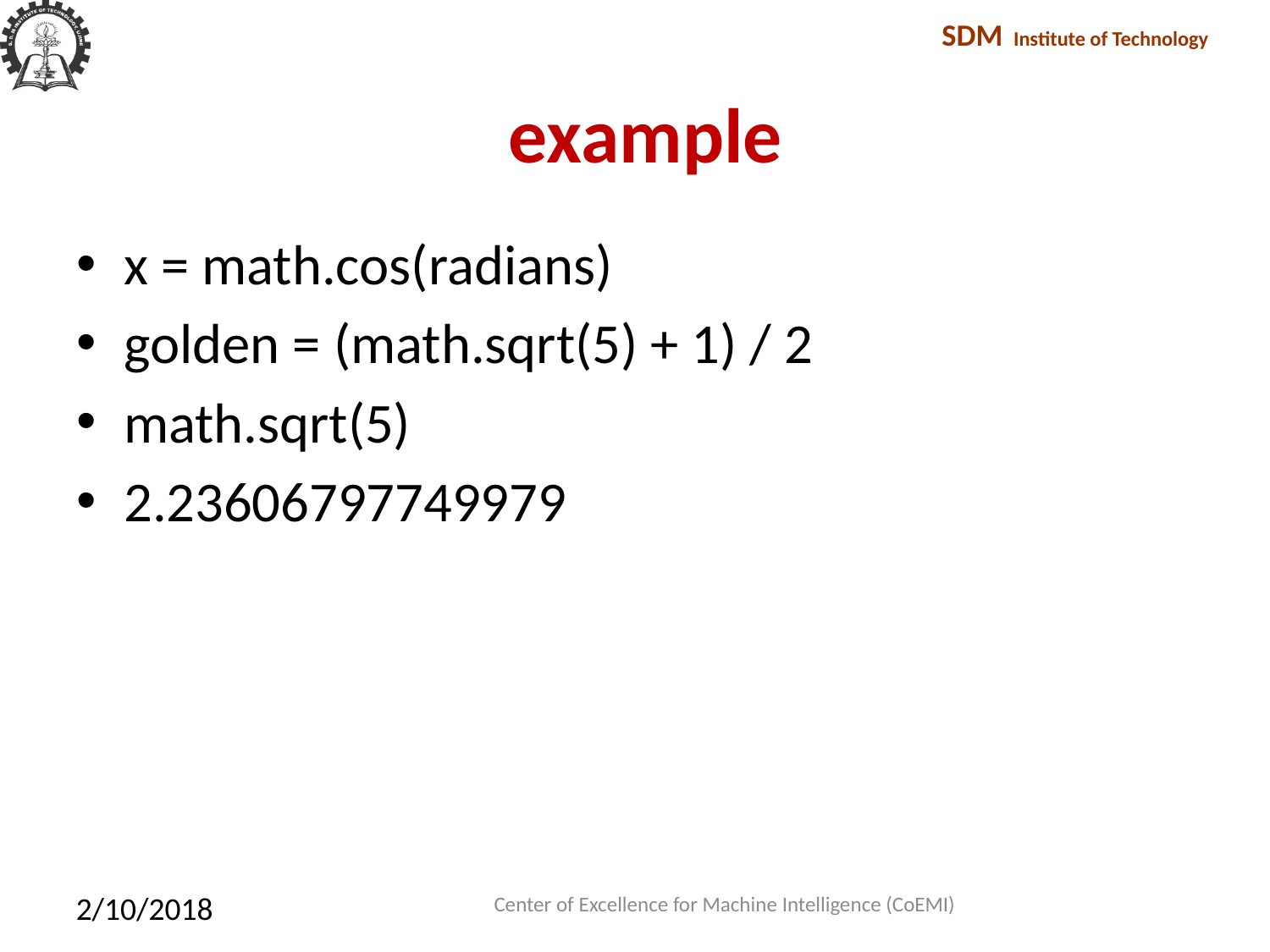

# example
x = math.cos(radians)
golden = (math.sqrt(5) + 1) / 2
math.sqrt(5)
2.23606797749979
Center of Excellence for Machine Intelligence (CoEMI)
2/10/2018